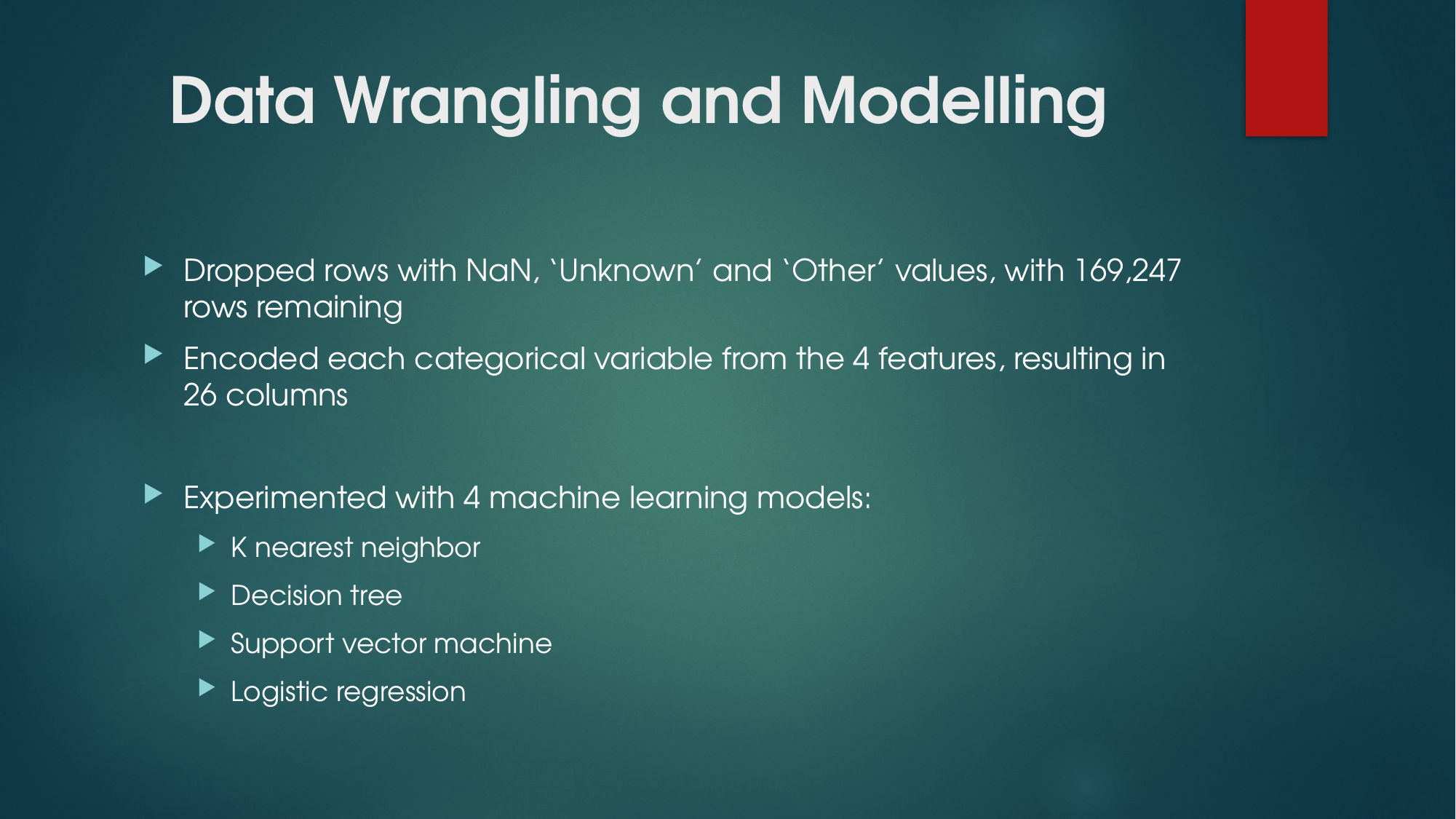

# Data Wrangling and Modelling
Dropped rows with NaN, ‘Unknown’ and ‘Other’ values, with 169,247 rows remaining
Encoded each categorical variable from the 4 features, resulting in 26 columns

Experimented with 4 machine learning models:
K nearest neighbor
Decision tree
Support vector machine
Logistic regression